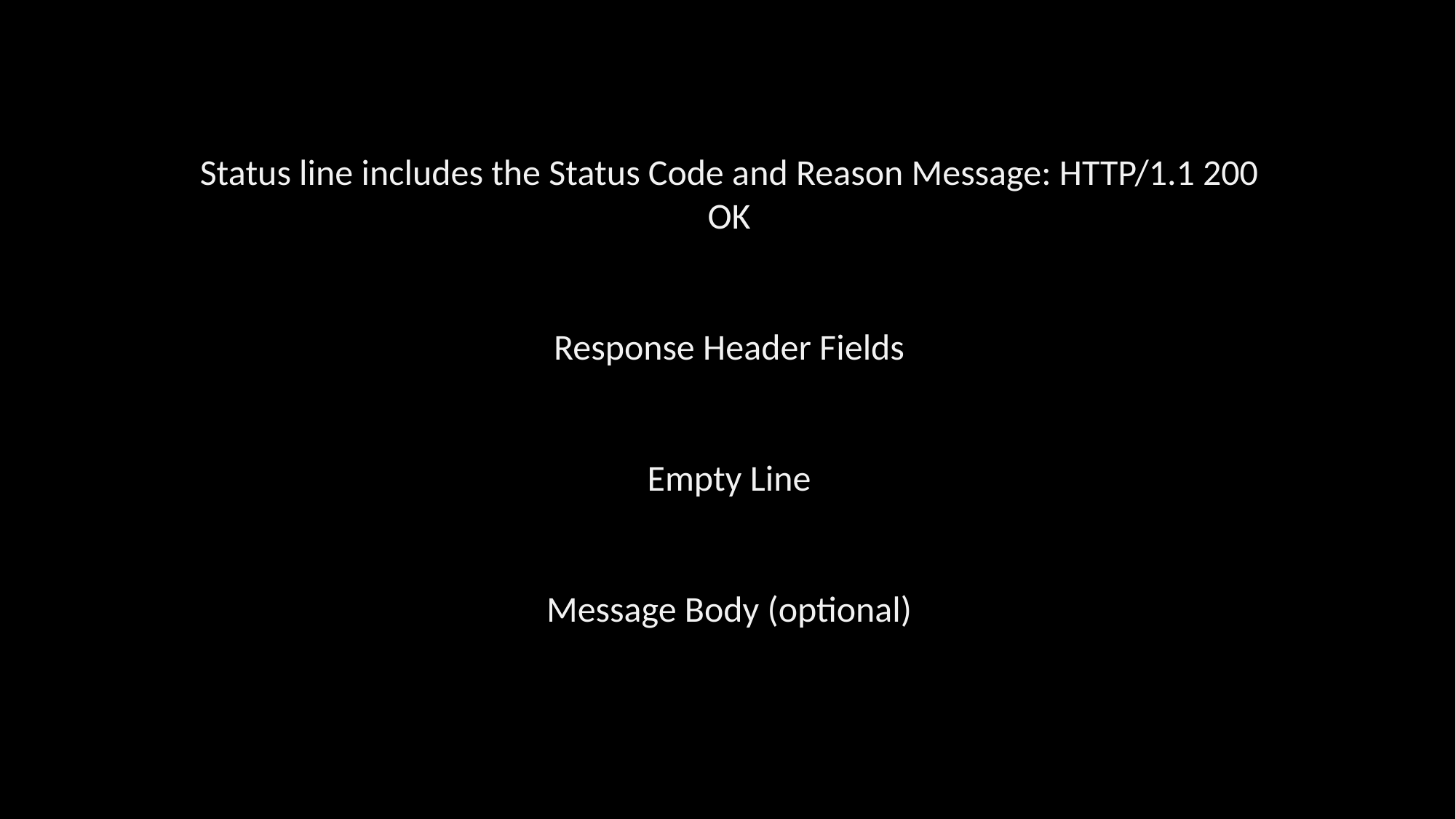

Status line includes the Status Code and Reason Message: HTTP/1.1 200 OK

Response Header Fields

Empty Line

Message Body (optional)